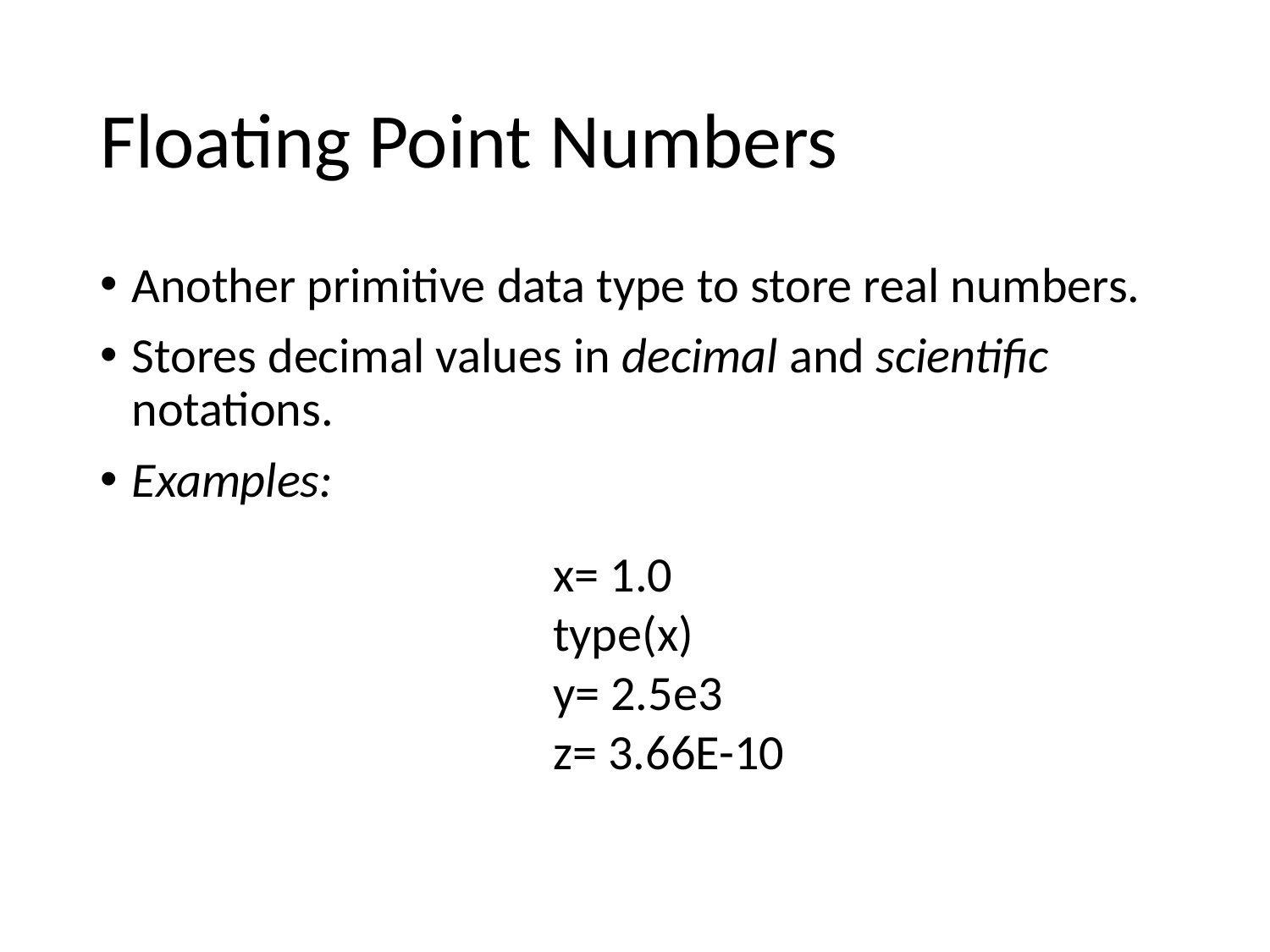

# Floating Point Numbers
Another primitive data type to store real numbers.
Stores decimal values in decimal and scientific notations.
Examples:
x= 1.0
type(x)
y= 2.5e3
z= 3.66E-10